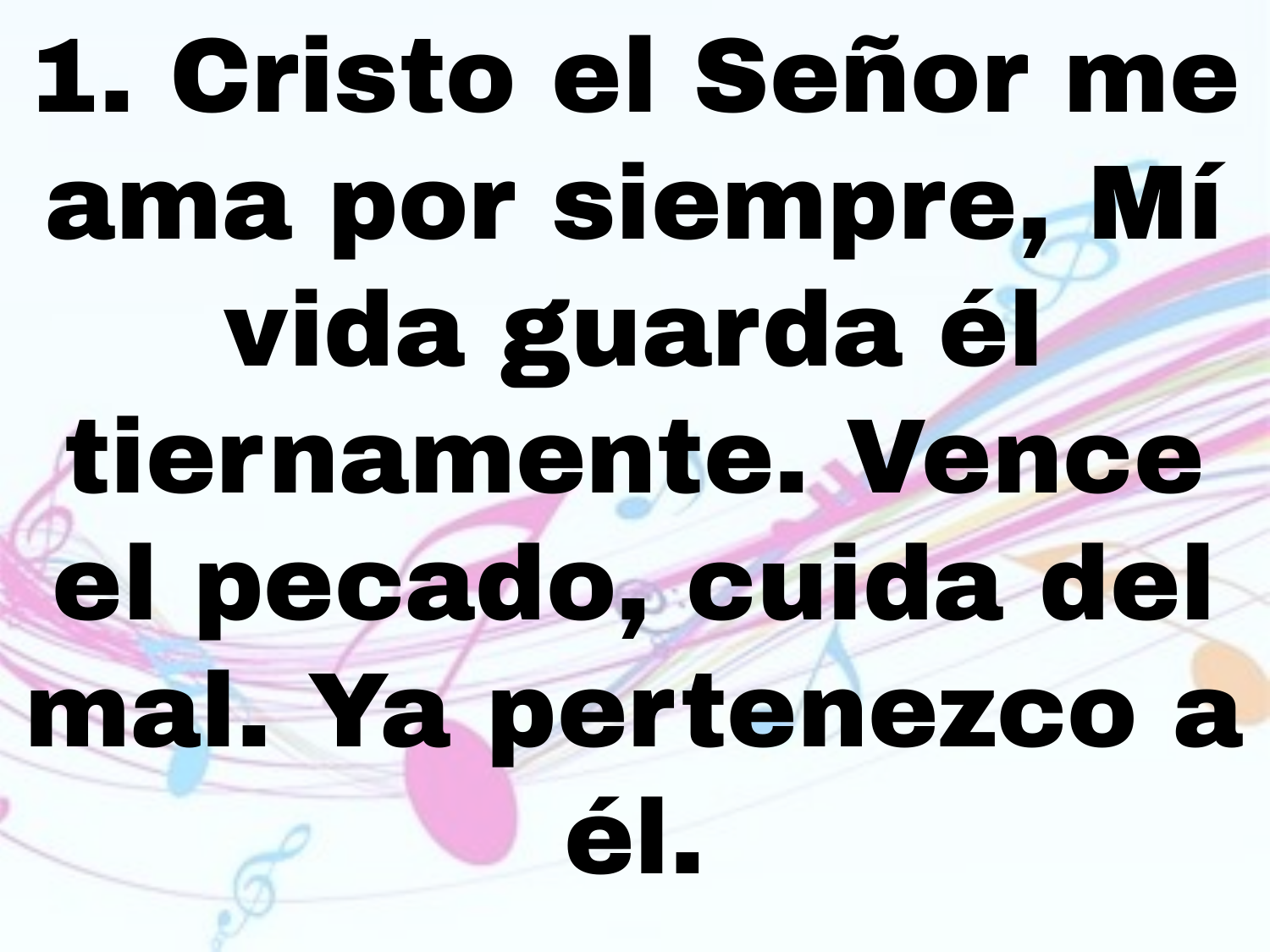

1. Cristo el Señor me ama por siempre, Mí vida guarda él tiernamente. Vence el pecado, cuida del mal. Ya pertenezco a él.